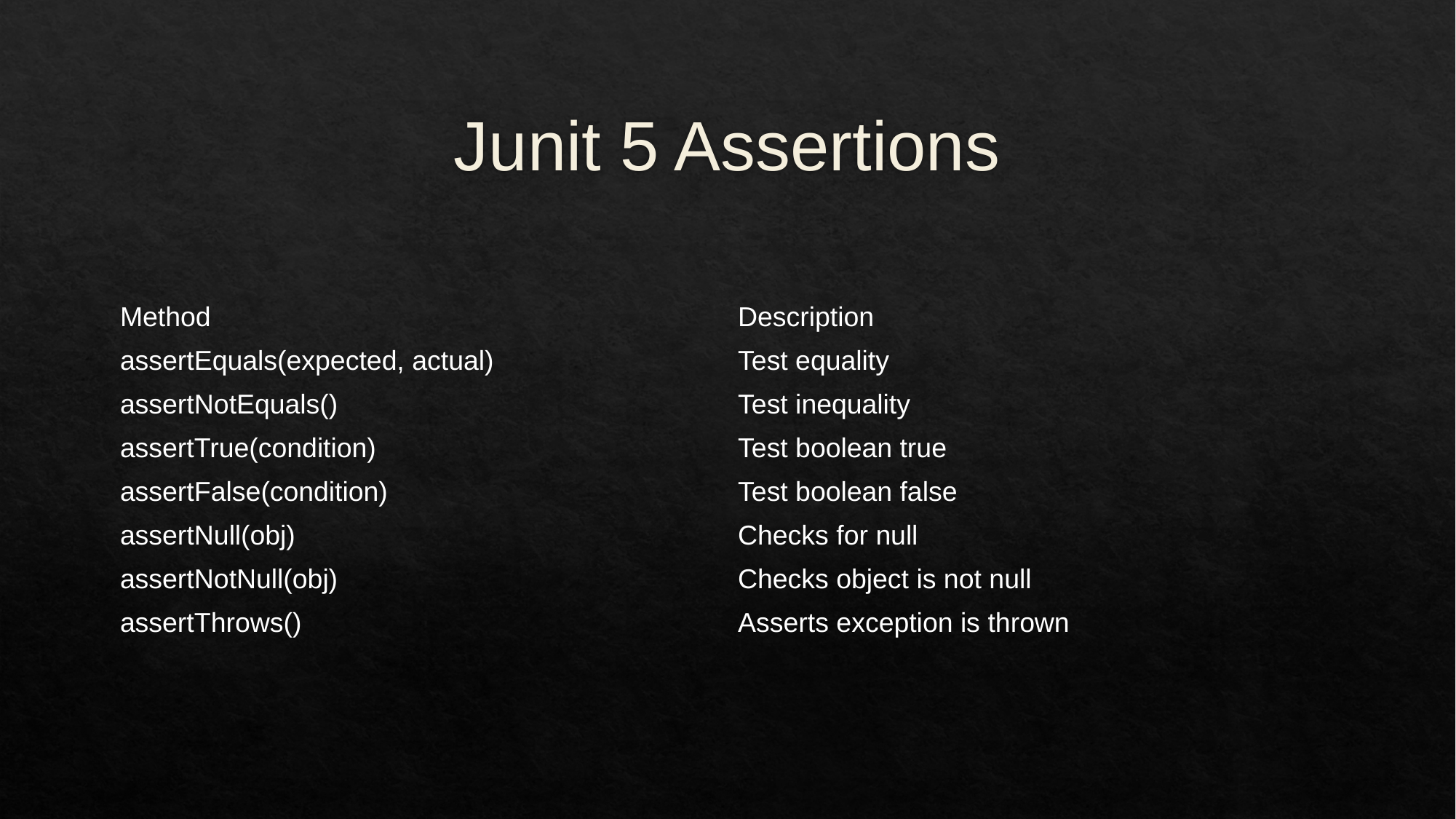

# Junit 5 Assertions
| Method | Description |
| --- | --- |
| assertEquals(expected, actual) | Test equality |
| assertNotEquals() | Test inequality |
| assertTrue(condition) | Test boolean true |
| assertFalse(condition) | Test boolean false |
| assertNull(obj) | Checks for null |
| assertNotNull(obj) | Checks object is not null |
| assertThrows() | Asserts exception is thrown |